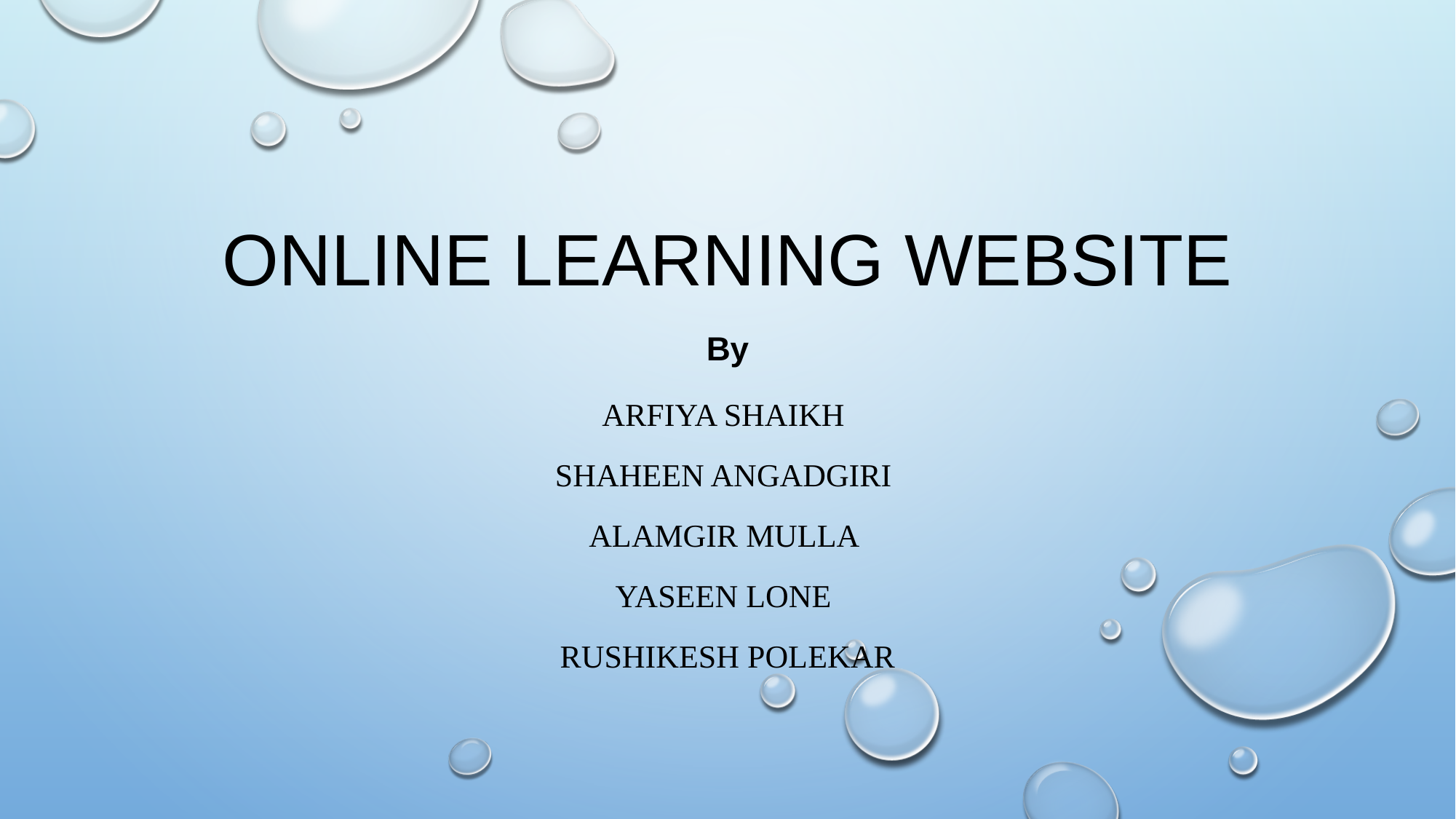

# Online learning website
By
Arfiya Shaikh
Shaheen Angadgiri
Alamgir Mulla
Yaseen Lone
Rushikesh Polekar